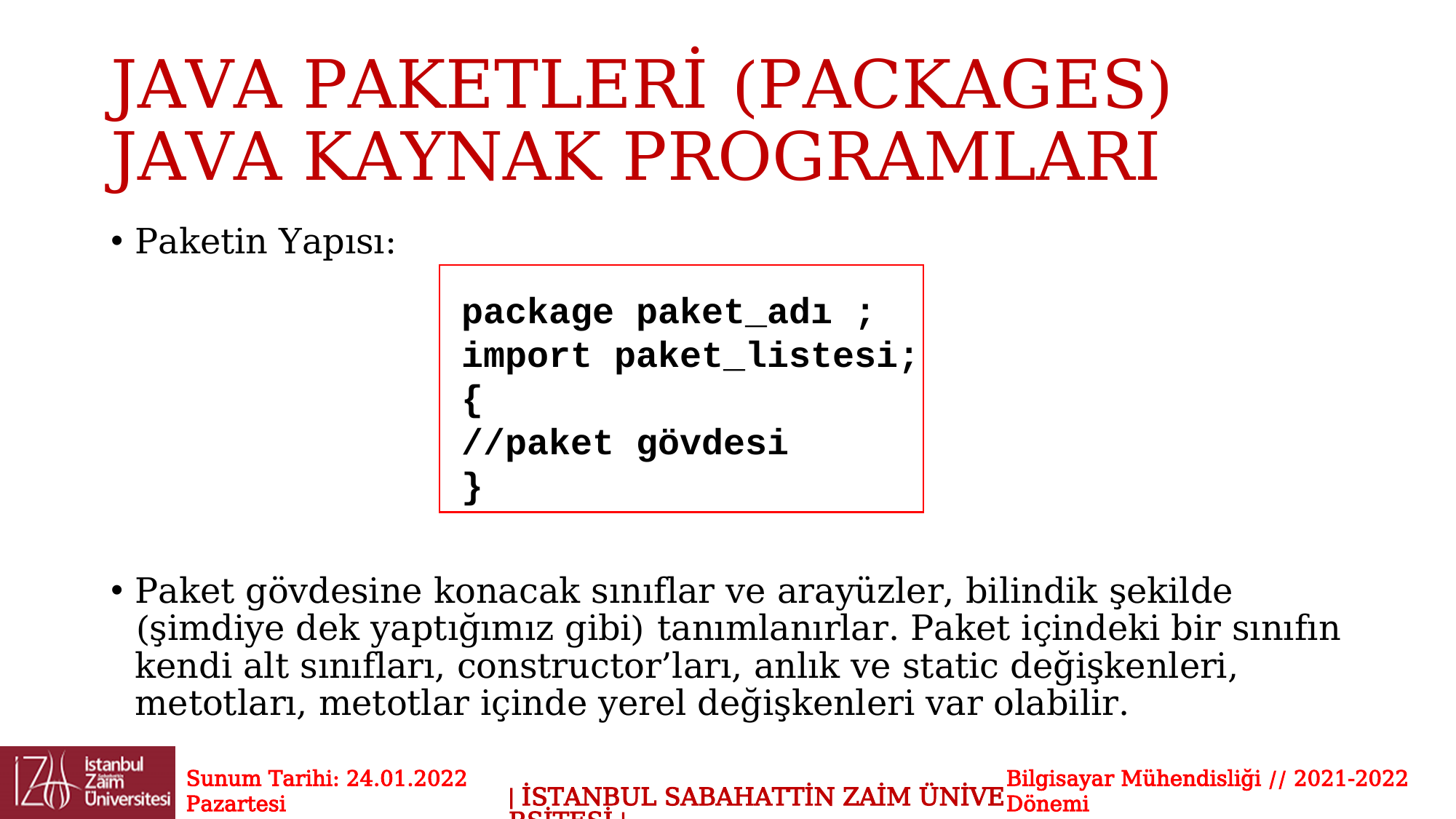

# JAVA PAKETLERİ (PACKAGES) JAVA KAYNAK PROGRAMLARI
Paketin Yapısı:

Paket gövdesine konacak sınıflar ve arayüzler, bilindik şekilde (şimdiye dek yaptığımız gibi) tanımlanırlar. Paket içindeki bir sınıfın kendi alt sınıfları, constructor’ları, anlık ve static değişkenleri, metotları, metotlar içinde yerel değişkenleri var olabilir.

package paket_adı ;
import paket_listesi;
{
//paket gövdesi
}
Sunum Tarihi: 24.01.2022 Pazartesi
Bilgisayar Mühendisliği // 2021-2022 Dönemi
| İSTANBUL SABAHATTİN ZAİM ÜNİVERSİTESİ |